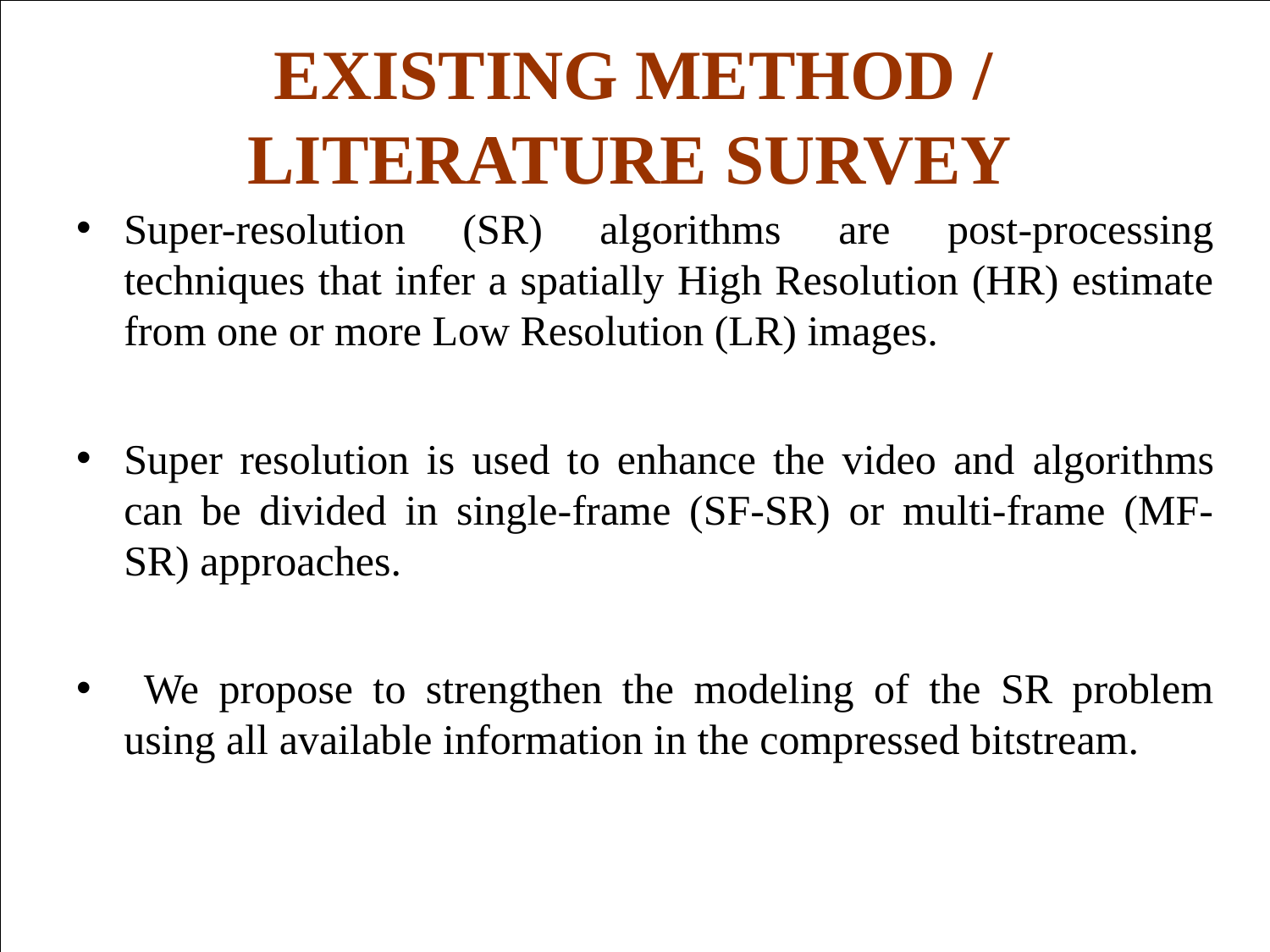

# EXISTING METHOD /  LITERATURE SURVEY
Super-resolution (SR) algorithms are post-processing techniques that infer a spatially High Resolution (HR) estimate from one or more Low Resolution (LR) images.

Super resolution is used to enhance the video and algorithms can be divided in single-frame (SF-SR) or multi-frame (MF-SR) approaches.

 We propose to strengthen the modeling of the SR problem using all available information in the compressed bitstream.